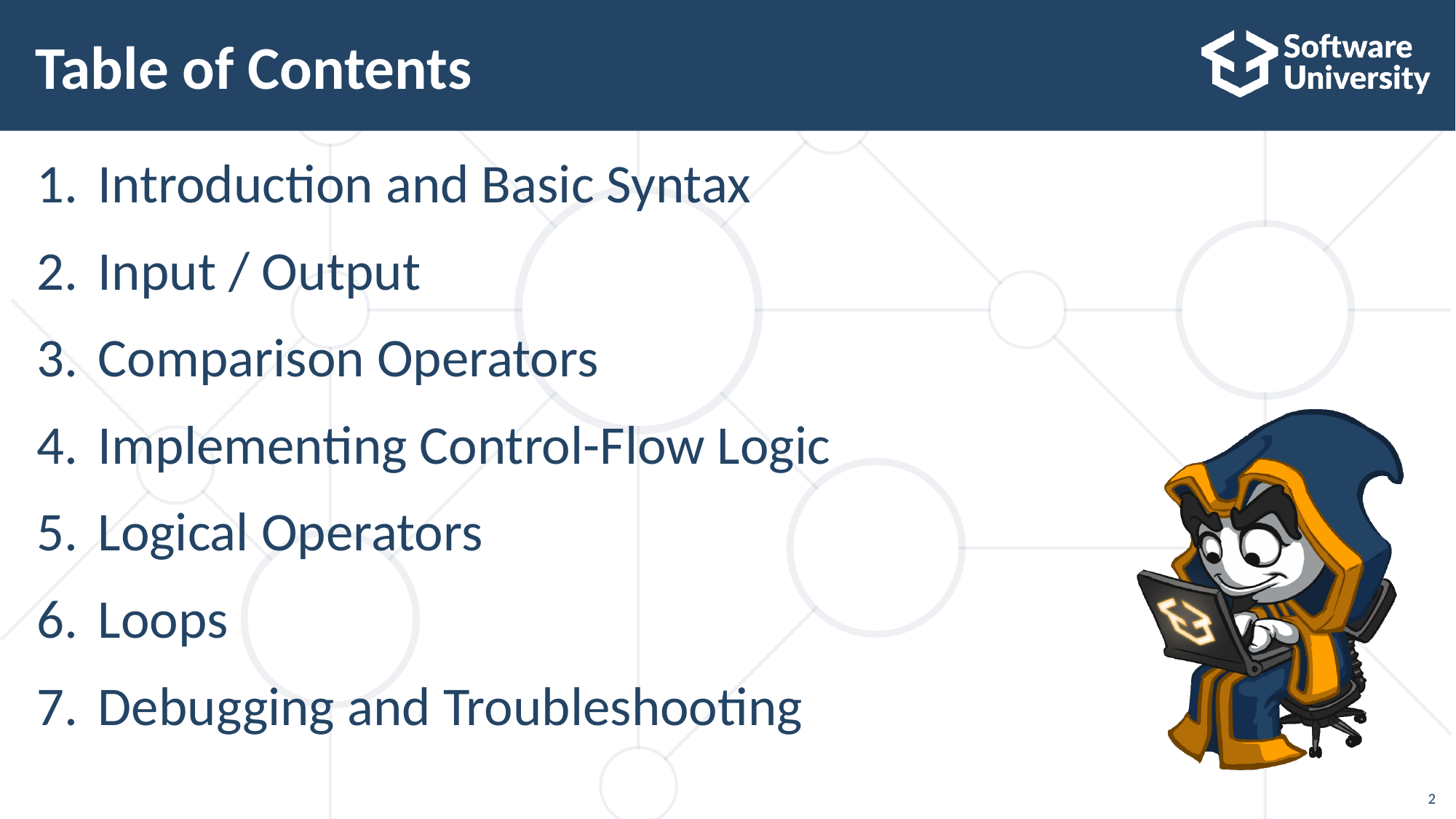

# Table of Contents
Introduction and Basic Syntax
Input / Output
Comparison Operators
Implementing Control-Flow Logic
Logical Operators
Loops
Debugging and Troubleshooting
2